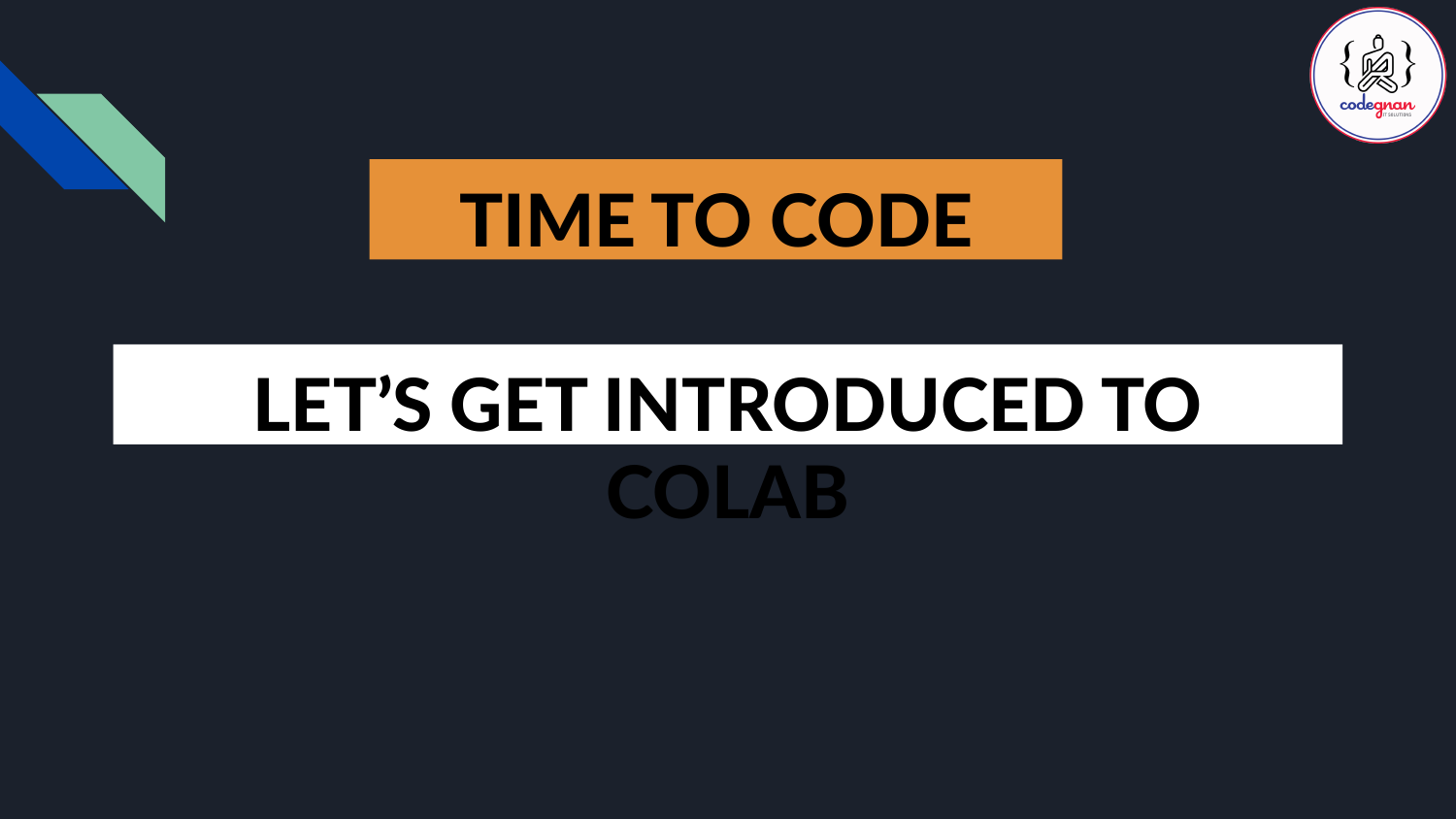

TIME TO CODE
LET’S GET INTRODUCED TO COLAB